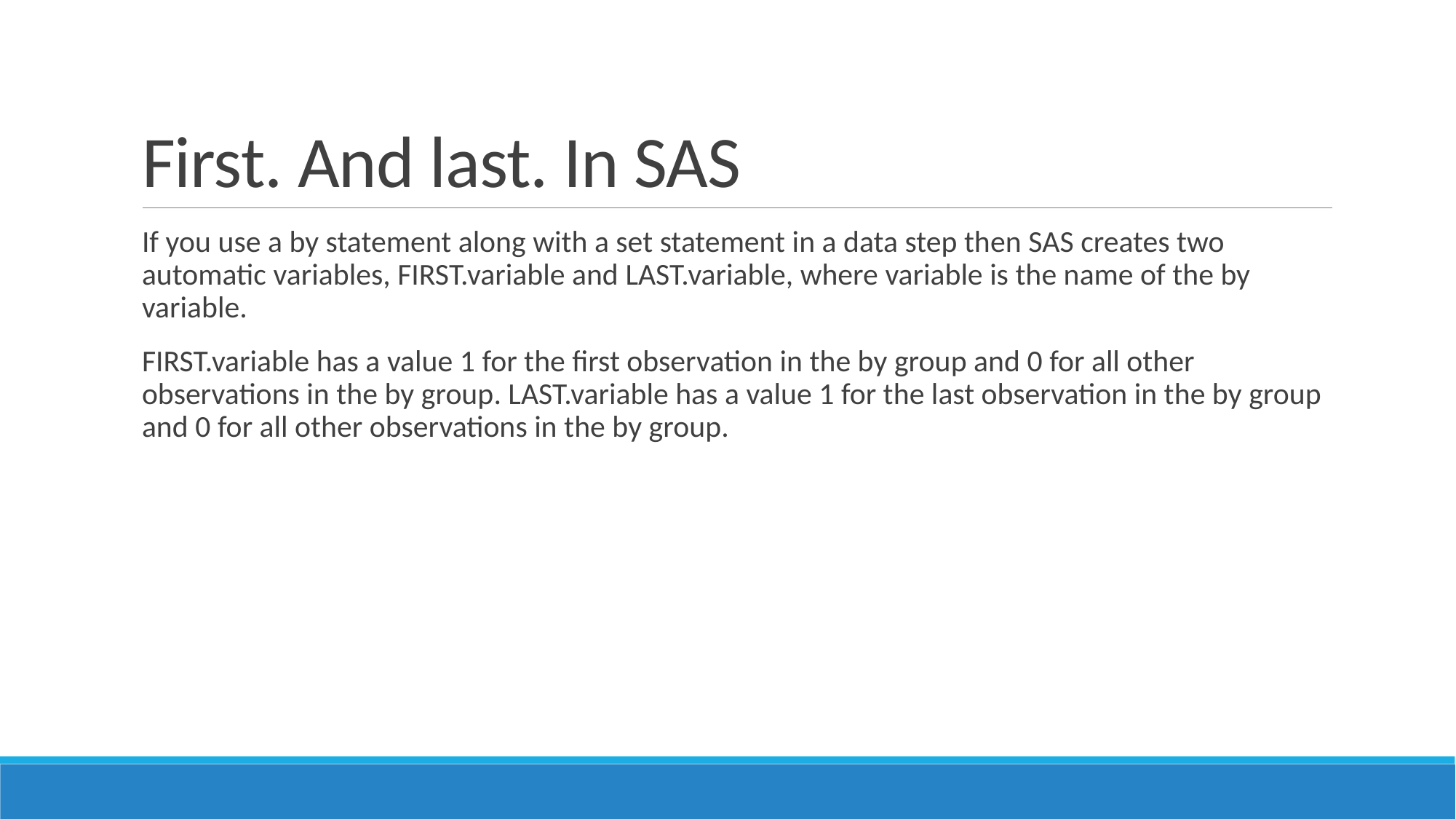

# First. And last. In SAS
If you use a by statement along with a set statement in a data step then SAS creates two automatic variables, FIRST.variable and LAST.variable, where variable is the name of the by variable.
FIRST.variable has a value 1 for the first observation in the by group and 0 for all other observations in the by group. LAST.variable has a value 1 for the last observation in the by group and 0 for all other observations in the by group.